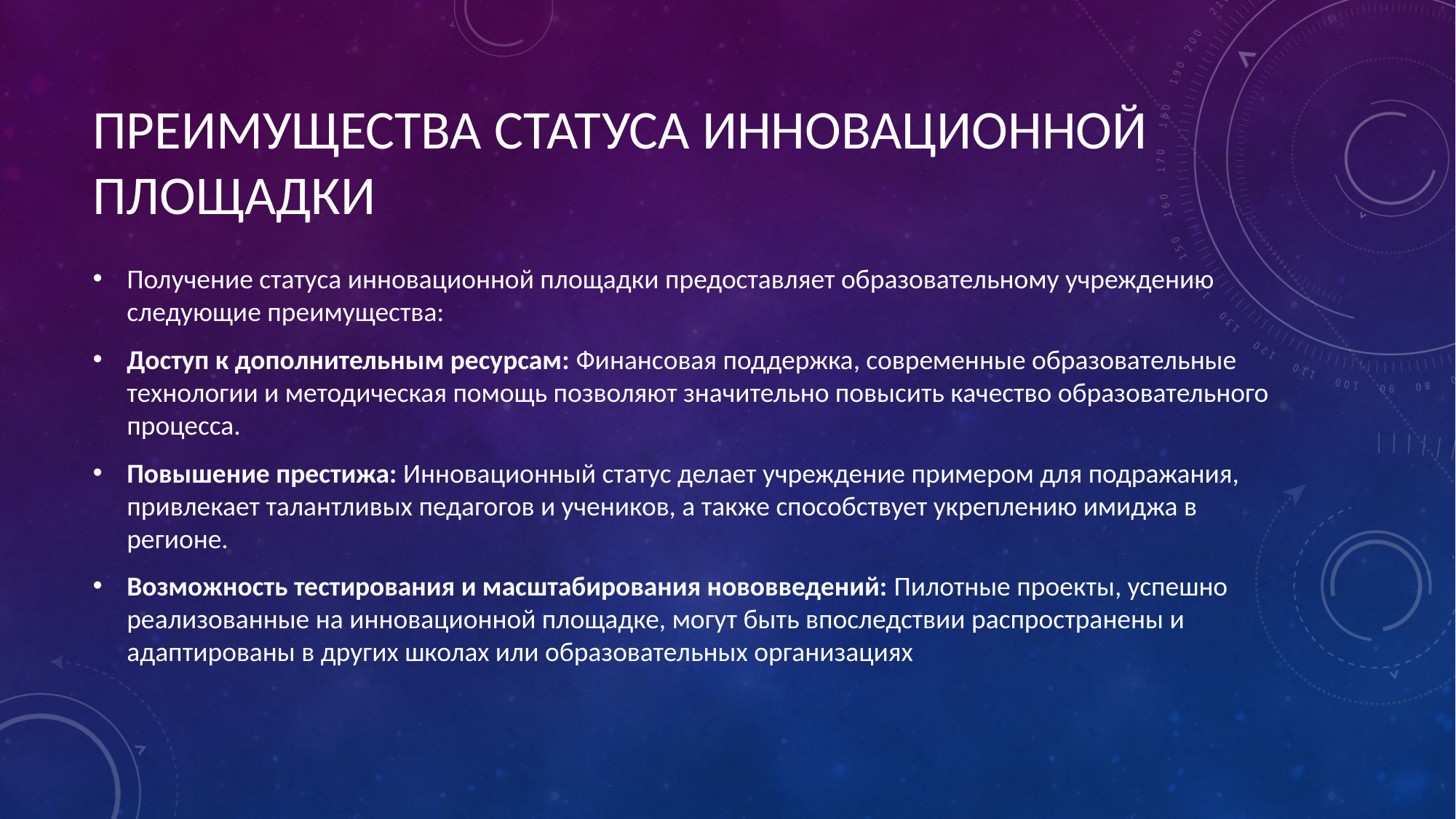

# Преимущества статуса инновационной площадки
Получение статуса инновационной площадки предоставляет образовательному учреждению следующие преимущества:
Доступ к дополнительным ресурсам: Финансовая поддержка, современные образовательные технологии и методическая помощь позволяют значительно повысить качество образовательного процесса.
Повышение престижа: Инновационный статус делает учреждение примером для подражания, привлекает талантливых педагогов и учеников, а также способствует укреплению имиджа в регионе.
Возможность тестирования и масштабирования нововведений: Пилотные проекты, успешно реализованные на инновационной площадке, могут быть впоследствии распространены и адаптированы в других школах или образовательных организациях